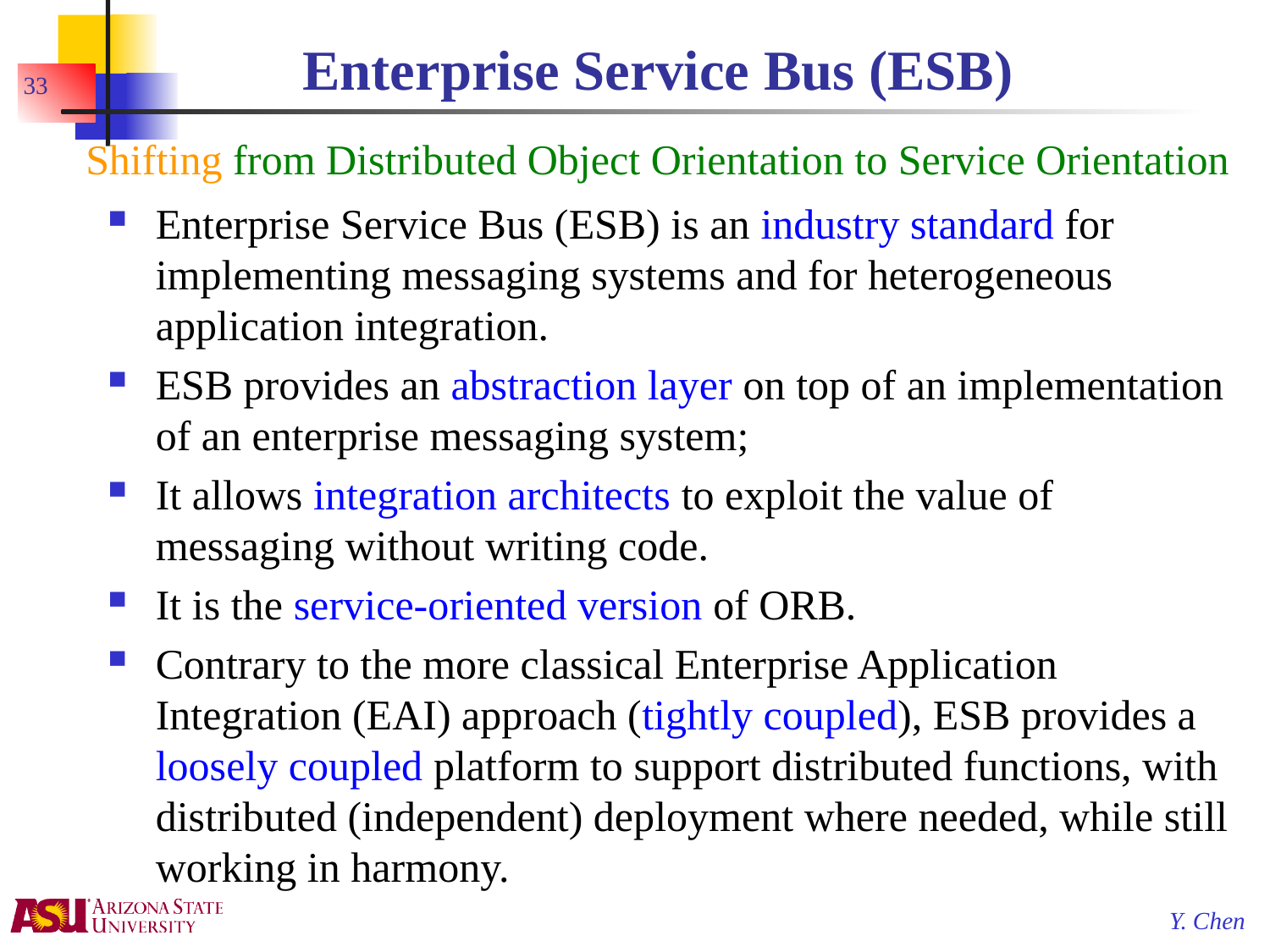

# Enterprise Service Bus (ESB)
33
Shifting from Distributed Object Orientation to Service Orientation
Enterprise Service Bus (ESB) is an industry standard for implementing messaging systems and for heterogeneous application integration.
ESB provides an abstraction layer on top of an implementation of an enterprise messaging system;
It allows integration architects to exploit the value of messaging without writing code.
It is the service-oriented version of ORB.
Contrary to the more classical Enterprise Application Integration (EAI) approach (tightly coupled), ESB provides a loosely coupled platform to support distributed functions, with distributed (independent) deployment where needed, while still working in harmony.